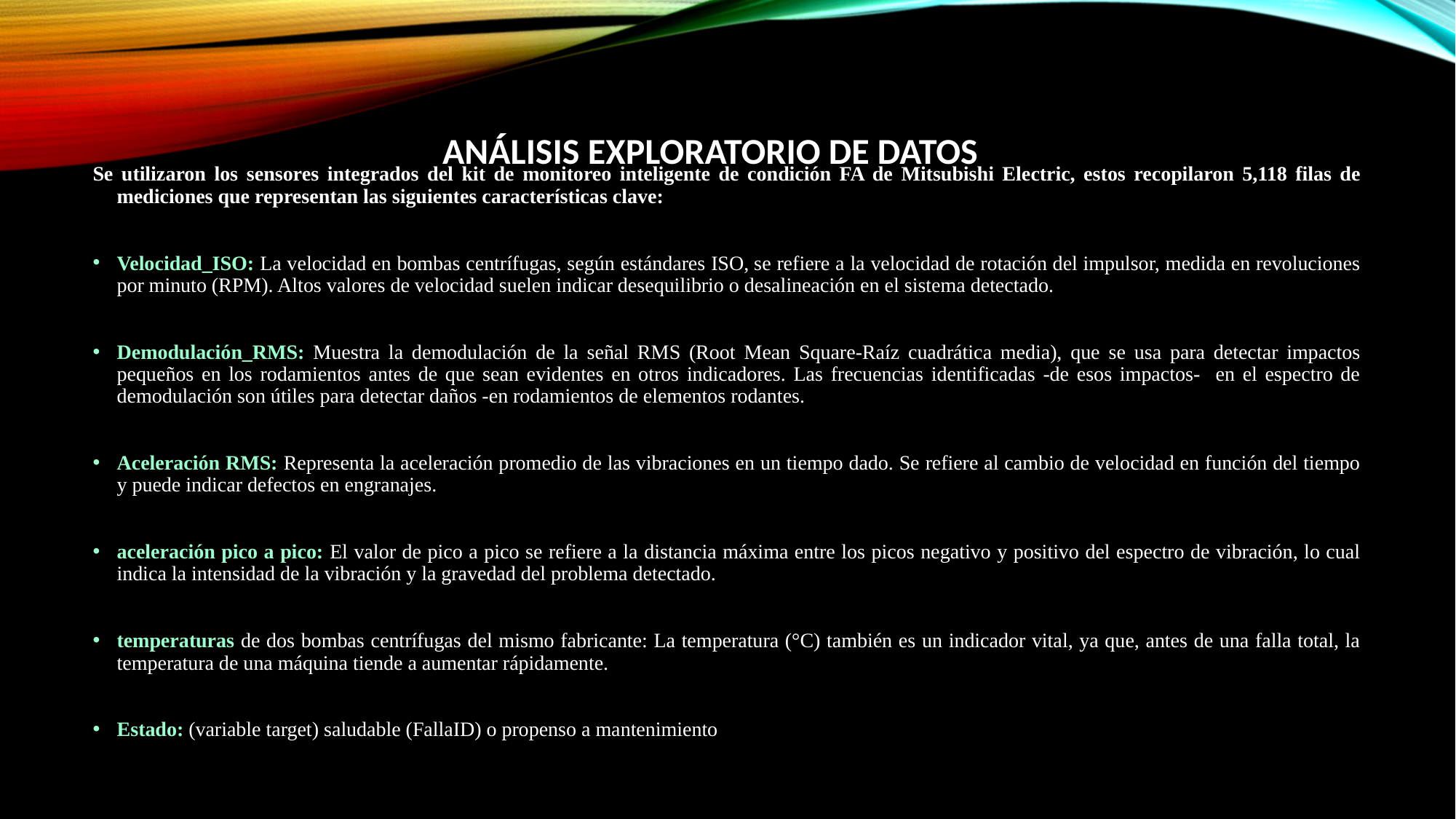

# Análisis exploratorio de datos
Se utilizaron los sensores integrados del kit de monitoreo inteligente de condición FA de Mitsubishi Electric, estos recopilaron 5,118 filas de mediciones que representan las siguientes características clave:

Velocidad_ISO: La velocidad en bombas centrífugas, según estándares ISO, se refiere a la velocidad de rotación del impulsor, medida en revoluciones por minuto (RPM). Altos valores de velocidad suelen indicar desequilibrio o desalineación en el sistema detectado.

Demodulación_RMS: Muestra la demodulación de la señal RMS (Root Mean Square-Raíz cuadrática media), que se usa para detectar impactos pequeños en los rodamientos antes de que sean evidentes en otros indicadores. Las frecuencias identificadas -de esos impactos-  en el espectro de demodulación son útiles para detectar daños -en rodamientos de elementos rodantes.

Aceleración RMS: Representa la aceleración promedio de las vibraciones en un tiempo dado. Se refiere al cambio de velocidad en función del tiempo y puede indicar defectos en engranajes.

aceleración pico a pico: El valor de pico a pico se refiere a la distancia máxima entre los picos negativo y positivo del espectro de vibración, lo cual indica la intensidad de la vibración y la gravedad del problema detectado.

temperaturas de dos bombas centrífugas del mismo fabricante: La temperatura (°C) también es un indicador vital, ya que, antes de una falla total, la temperatura de una máquina tiende a aumentar rápidamente.

Estado: (variable target) saludable (FallaID) o propenso a mantenimiento